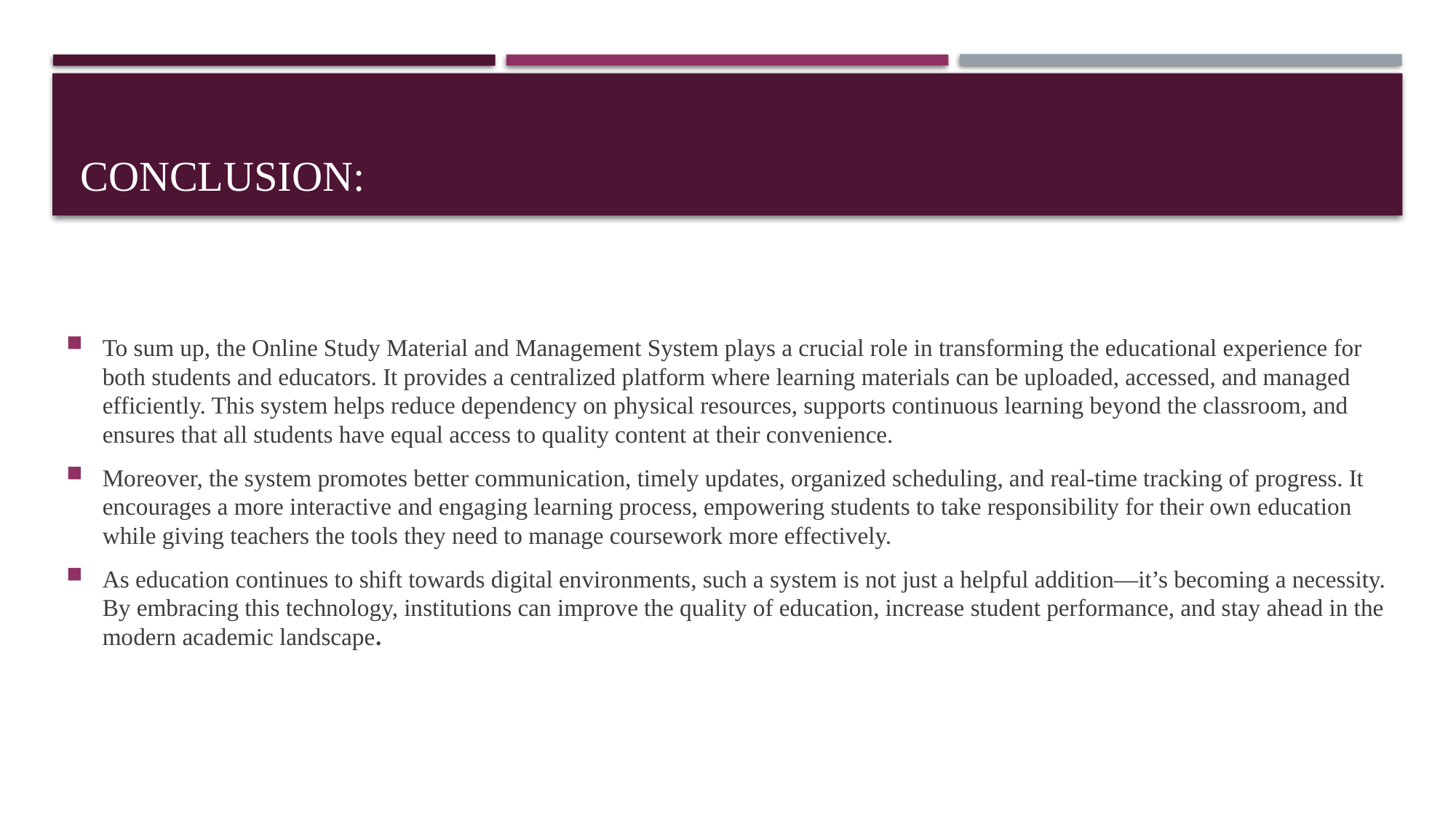

# Conclusion:
To sum up, the Online Study Material and Management System plays a crucial role in transforming the educational experience for both students and educators. It provides a centralized platform where learning materials can be uploaded, accessed, and managed efficiently. This system helps reduce dependency on physical resources, supports continuous learning beyond the classroom, and ensures that all students have equal access to quality content at their convenience.
Moreover, the system promotes better communication, timely updates, organized scheduling, and real-time tracking of progress. It encourages a more interactive and engaging learning process, empowering students to take responsibility for their own education while giving teachers the tools they need to manage coursework more effectively.
As education continues to shift towards digital environments, such a system is not just a helpful addition—it’s becoming a necessity. By embracing this technology, institutions can improve the quality of education, increase student performance, and stay ahead in the modern academic landscape.